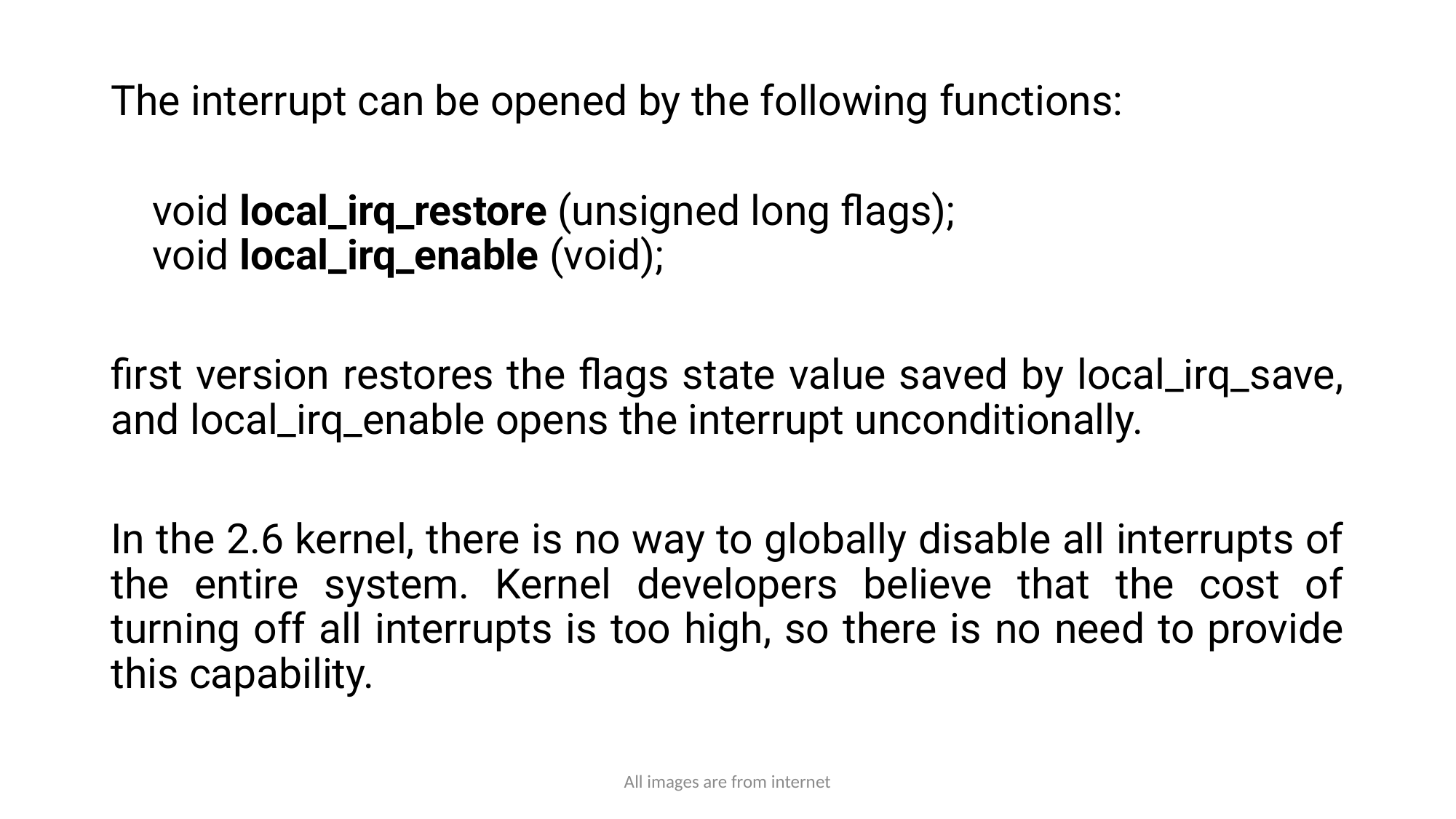

The interrupt can be opened by the following functions:
    void local_irq_restore (unsigned long flags);
    void local_irq_enable (void);

first version restores the flags state value saved by local_irq_save, and local_irq_enable opens the interrupt unconditionally.

In the 2.6 kernel, there is no way to globally disable all interrupts of the entire system. Kernel developers believe that the cost of turning off all interrupts is too high, so there is no need to provide this capability.
All images are from internet